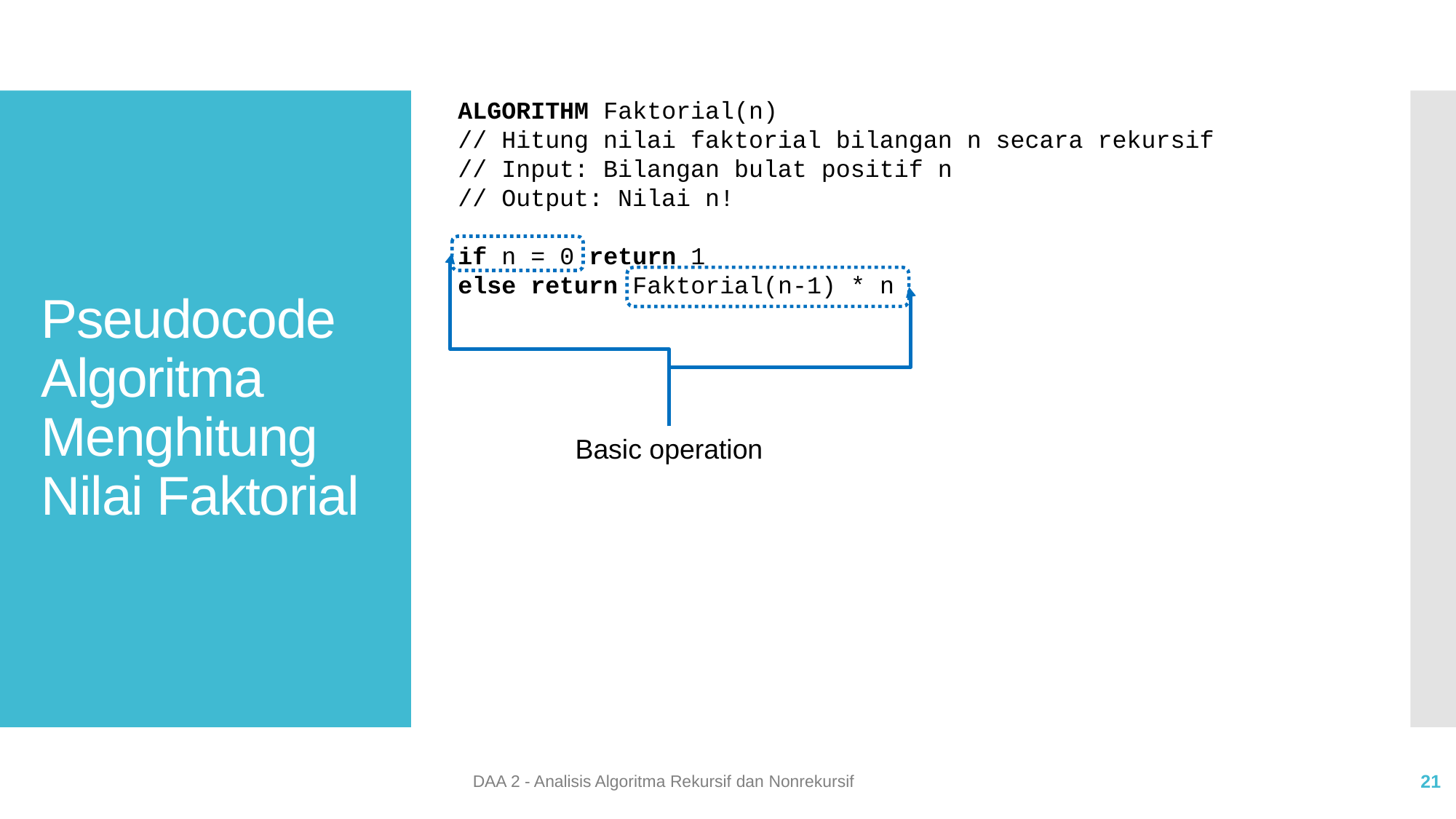

ALGORITHM Faktorial(n)
// Hitung nilai faktorial bilangan n secara rekursif
// Input: Bilangan bulat positif n
// Output: Nilai n!

if n = 0 return 1
else return Faktorial(n-1) * n
# Pseudocode Algoritma Menghitung Nilai Faktorial

Basic operation
DAA 2 - Analisis Algoritma Rekursif dan Nonrekursif
21